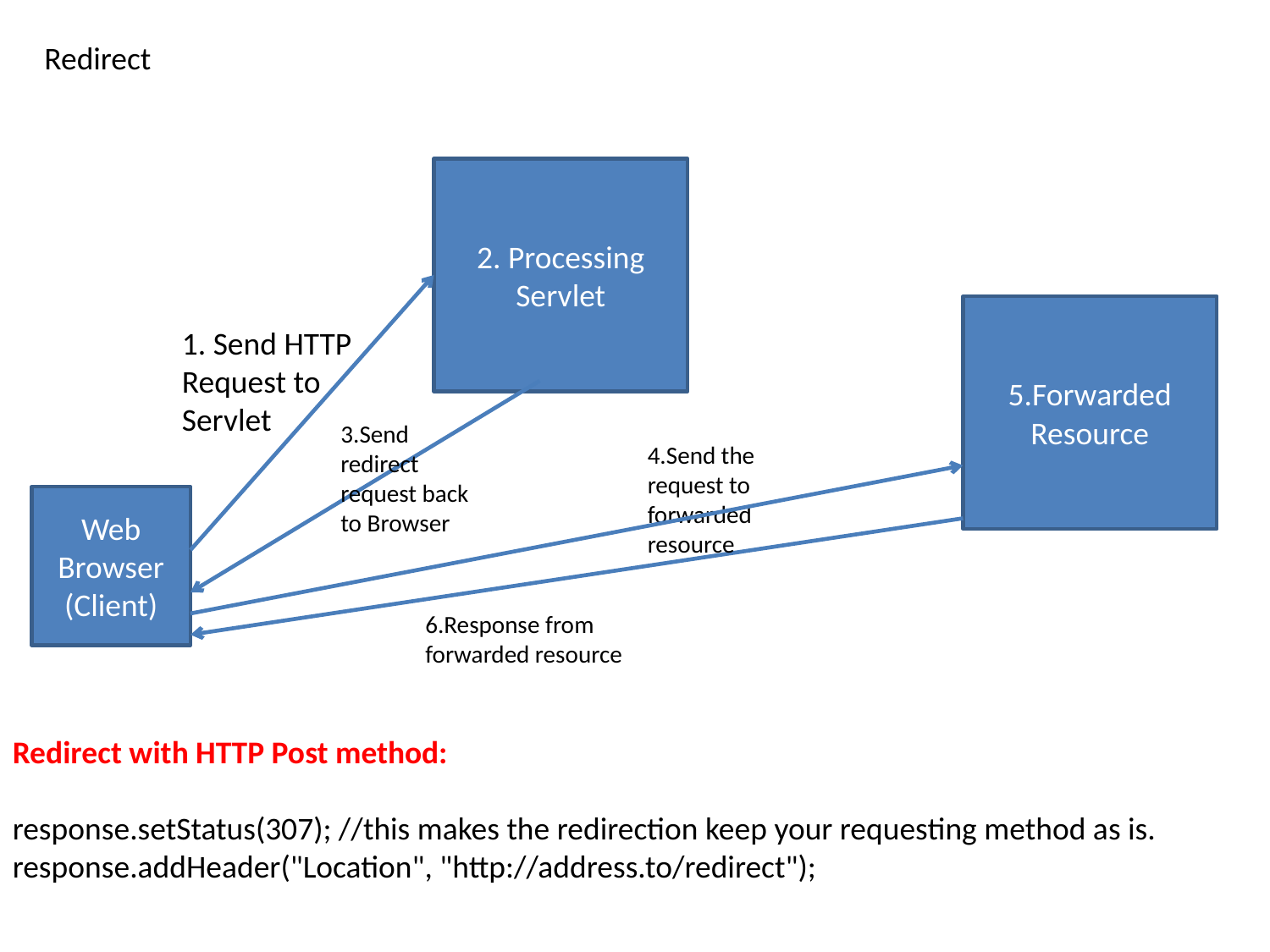

Redirect
2. Processing Servlet
5.Forwarded Resource
1. Send HTTP Request to Servlet
3.Send redirect request back to Browser
4.Send the request to forwarded resource
Web Browser (Client)
…
6.Response from  forwarded resource
Web Server

Redirect with HTTP Post method:

response.setStatus(307); //this makes the redirection keep your requesting method as is. response.addHeader("Location", "http://address.to/redirect");